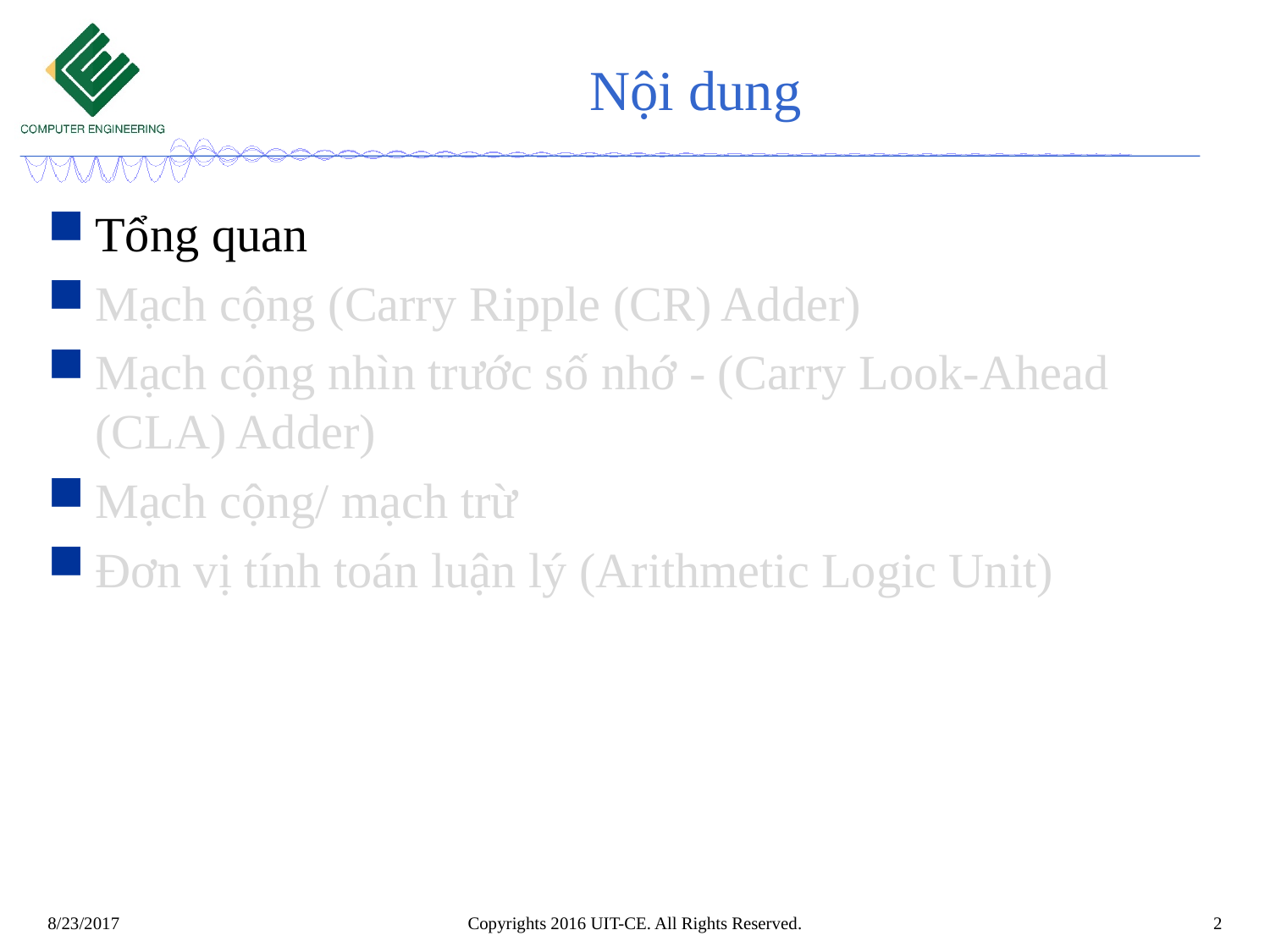

# Nội dung
Tổng quan
Mạch cộng (Carry Ripple (CR) Adder)
Mạch cộng nhìn trước số nhớ - (Carry Look-Ahead (CLA) Adder)
Mạch cộng/ mạch trừ
Đơn vị tính toán luận lý (Arithmetic Logic Unit)
Copyrights 2016 UIT-CE. All Rights Reserved.
2
8/23/2017